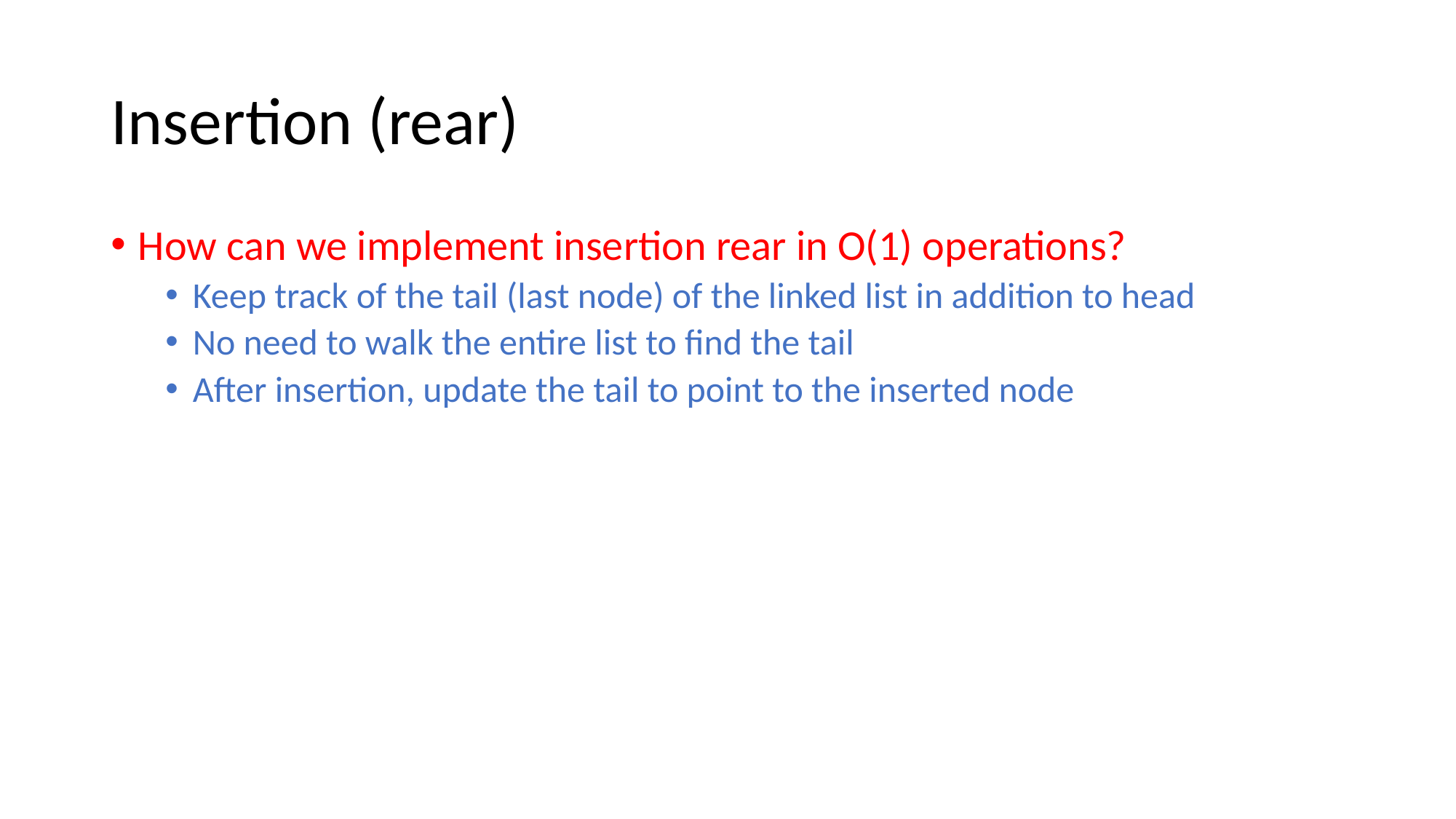

# Insertion (rear)
How can we implement insertion rear in O(1) operations?
Keep track of the tail (last node) of the linked list in addition to head
No need to walk the entire list to find the tail
After insertion, update the tail to point to the inserted node